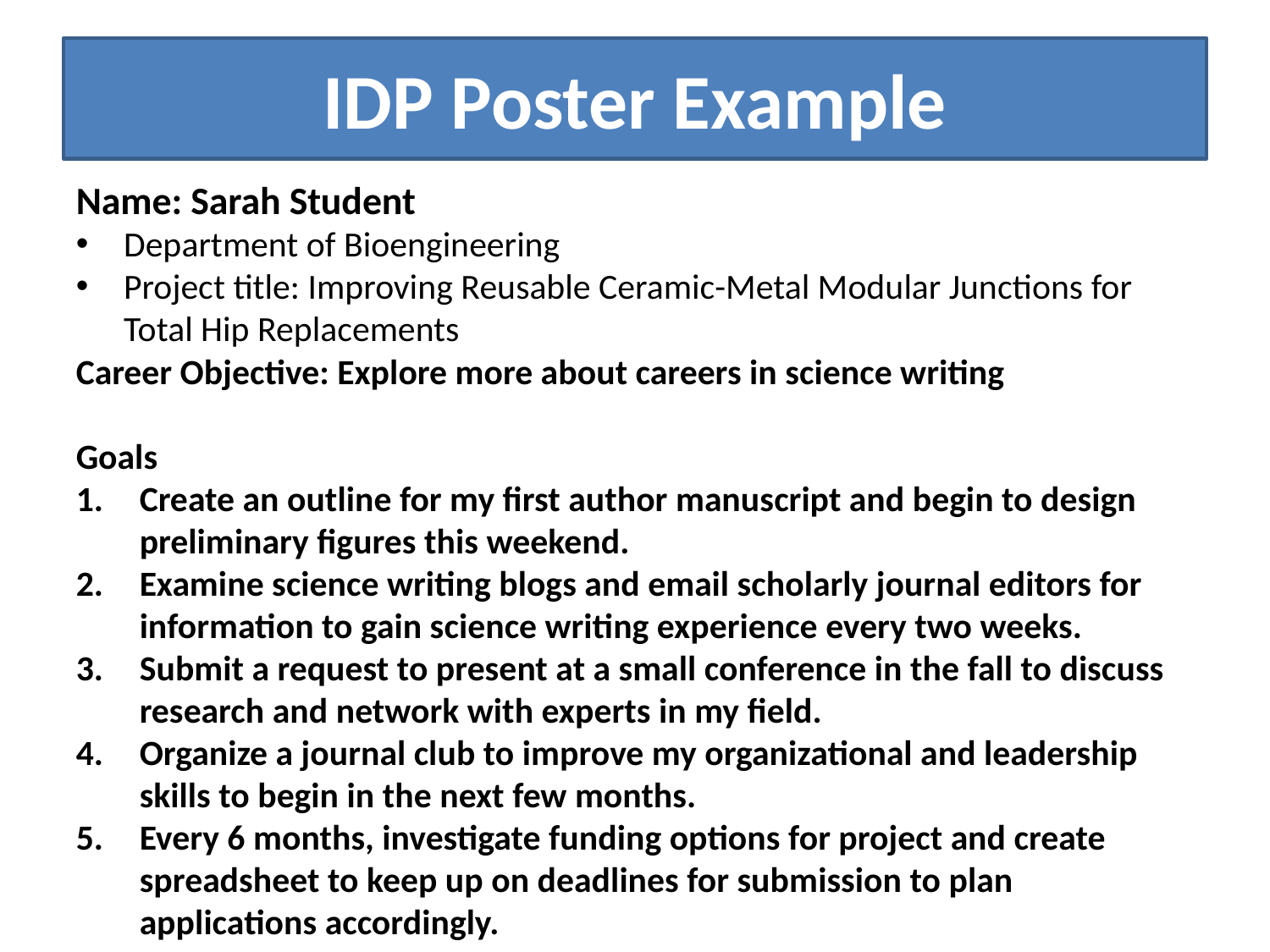

# IDP Poster Example
Name: Sarah Student
Department of Bioengineering
Project title: Improving Reusable Ceramic-Metal Modular Junctions for Total Hip Replacements
Career Objective: Explore more about careers in science writing

Goals
Create an outline for my first author manuscript and begin to design preliminary figures this weekend.
Examine science writing blogs and email scholarly journal editors for information to gain science writing experience every two weeks.
Submit a request to present at a small conference in the fall to discuss research and network with experts in my field.
Organize a journal club to improve my organizational and leadership skills to begin in the next few months.
Every 6 months, investigate funding options for project and create spreadsheet to keep up on deadlines for submission to plan applications accordingly.